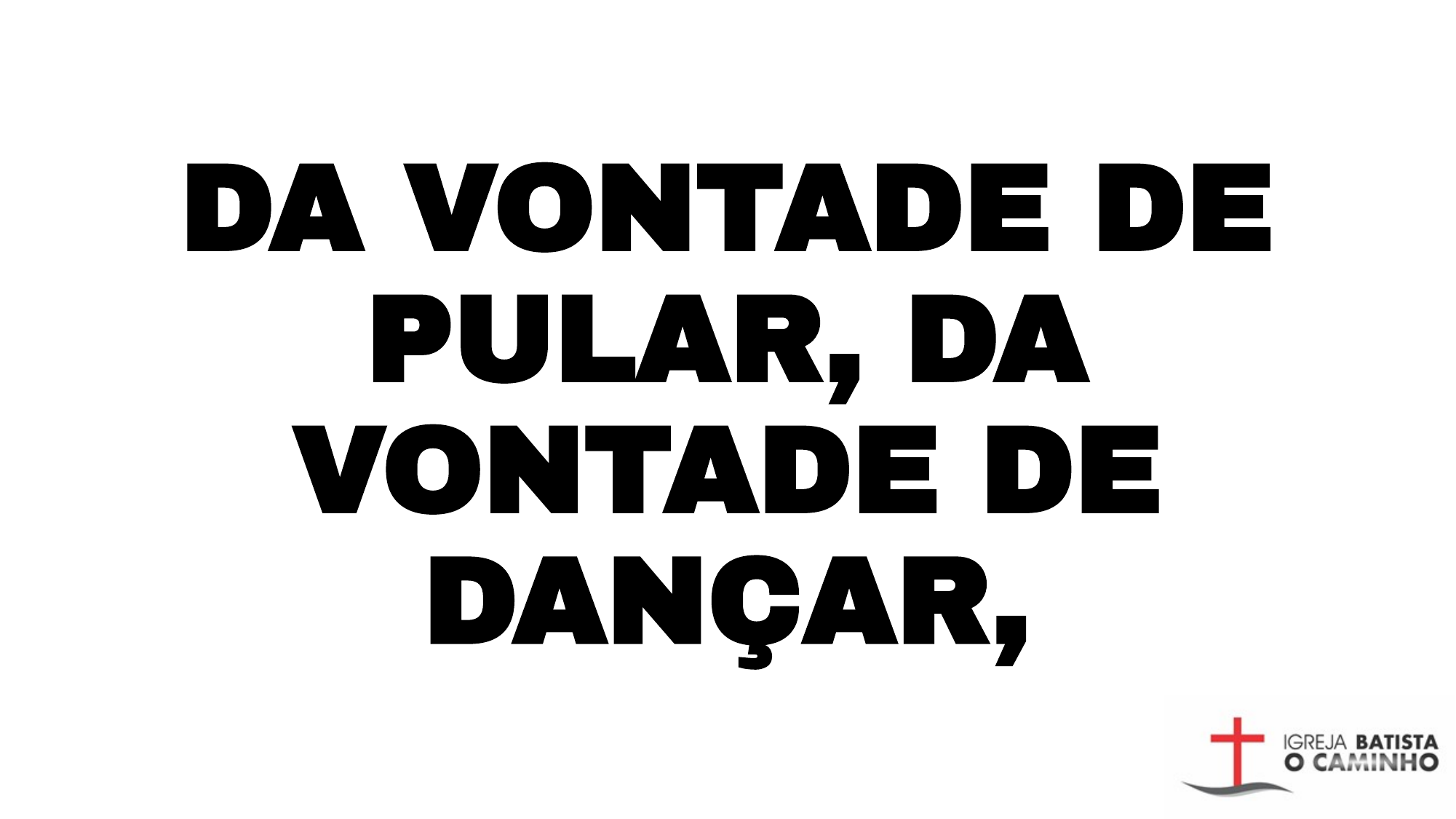

# DA VONTADE DE PULAR, DA VONTADE DE DANÇAR,